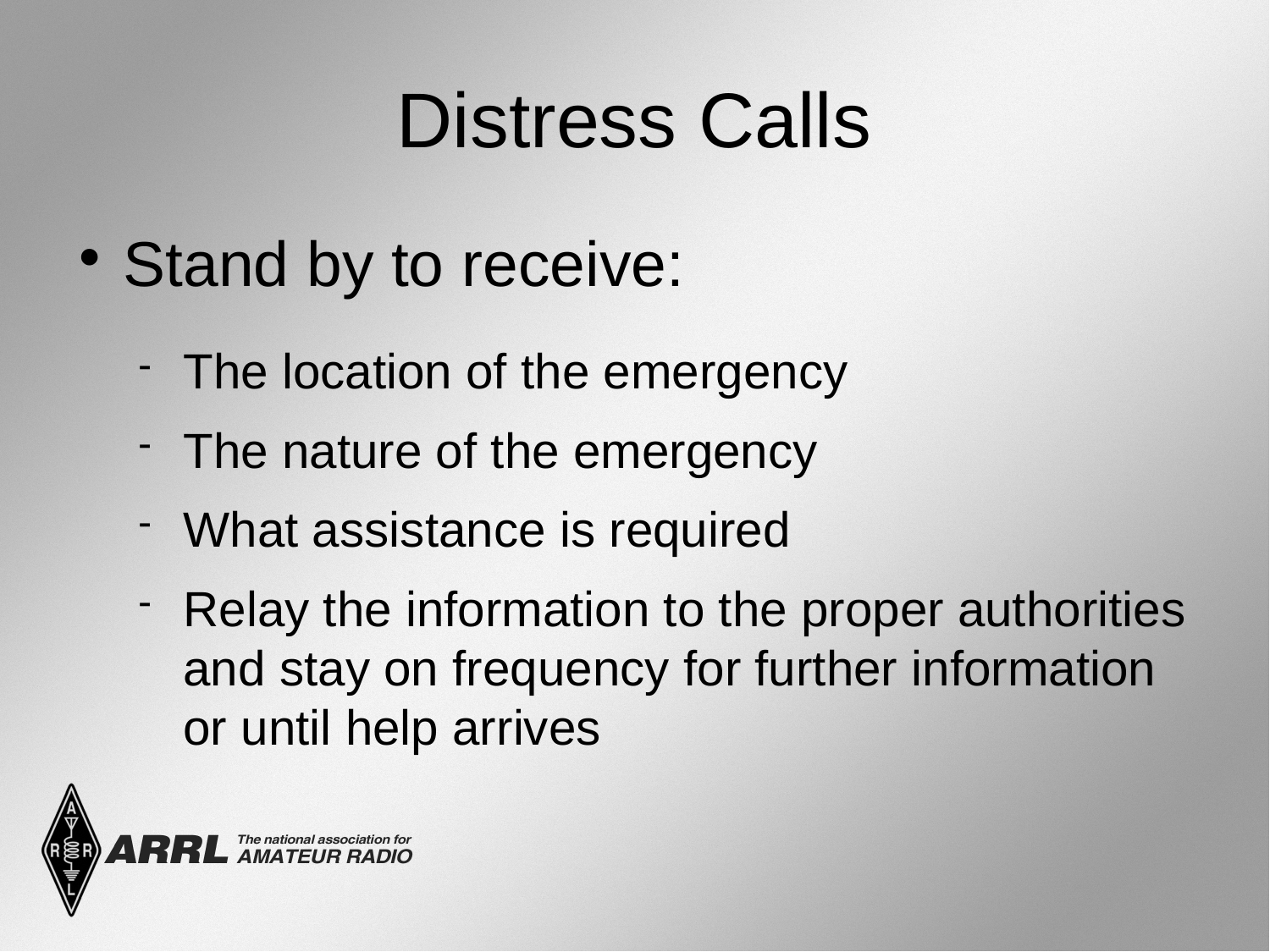

Distress Calls

Stand by to receive:
The location of the emergency
The nature of the emergency
What assistance is required
Relay the information to the proper authorities and stay on frequency for further information or until help arrives